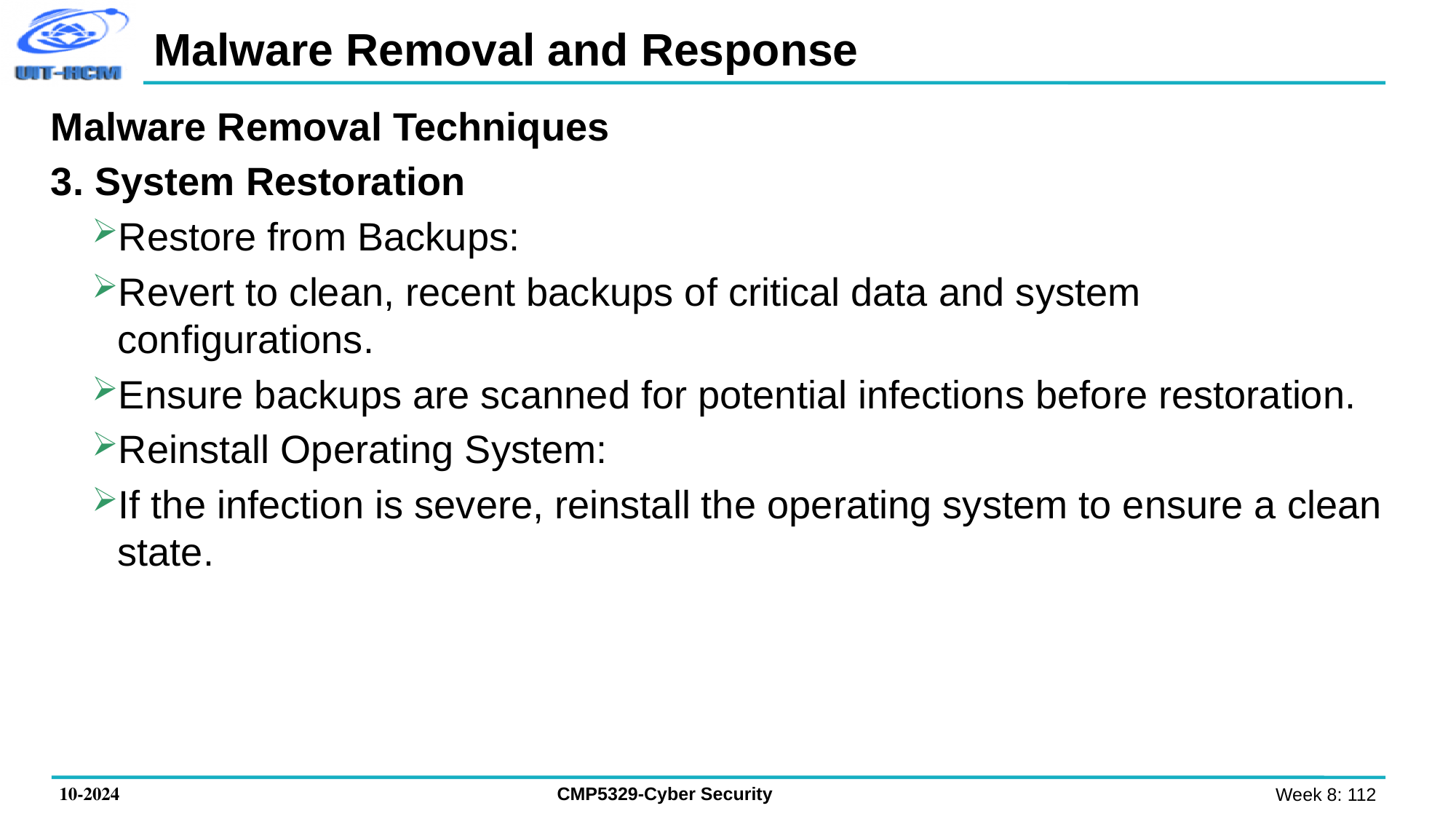

# Malware Removal and Response
Malware Removal Techniques
3. System Restoration
Restore from Backups:
Revert to clean, recent backups of critical data and system configurations.
Ensure backups are scanned for potential infections before restoration.
Reinstall Operating System:
If the infection is severe, reinstall the operating system to ensure a clean state.